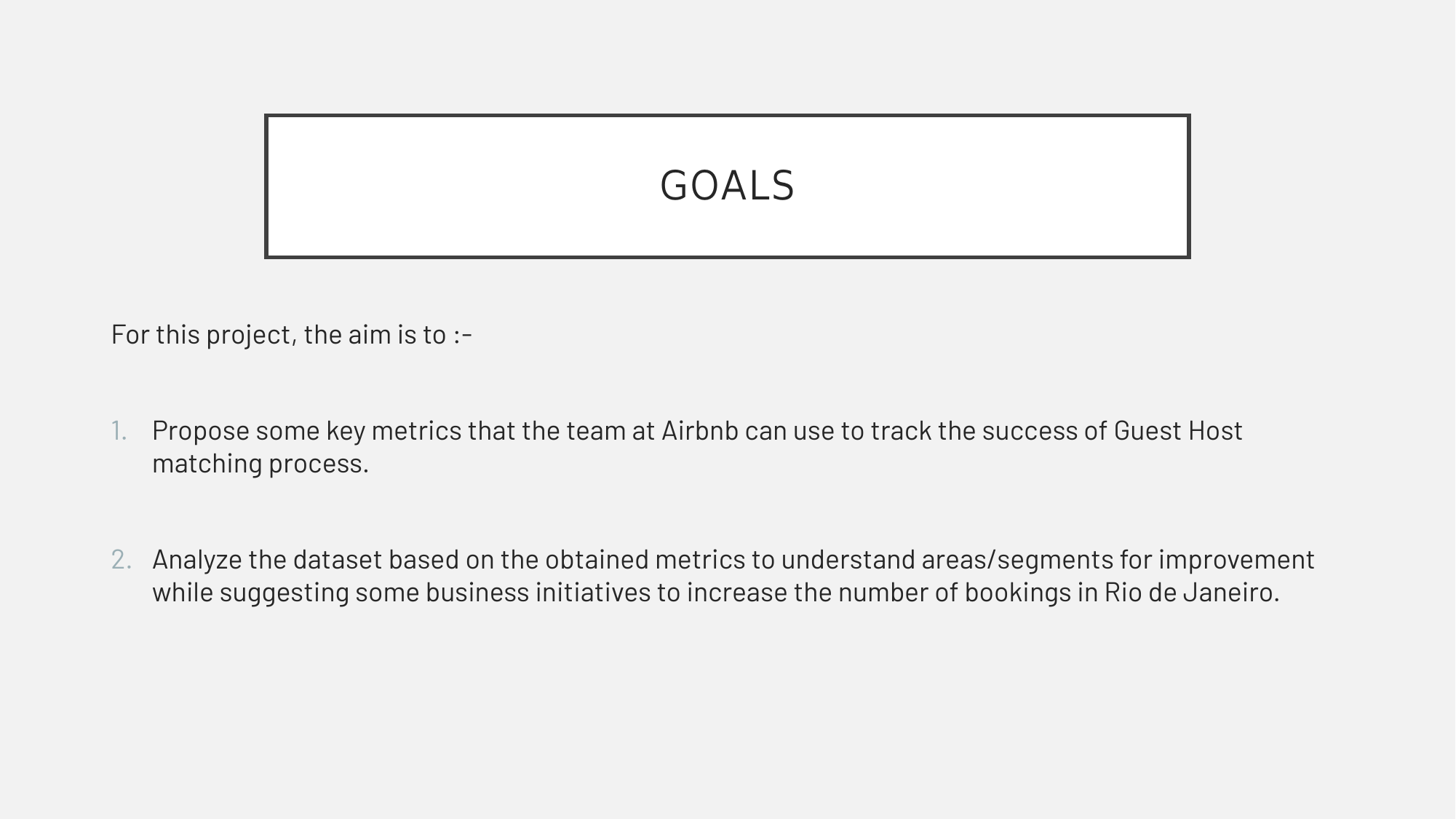

# Goals
For this project, the aim is to :-

Propose some key metrics that the team at Airbnb can use to track the success of Guest Host matching process.

Analyze the dataset based on the obtained metrics to understand areas/segments for improvement while suggesting some business initiatives to increase the number of bookings in Rio de Janeiro.